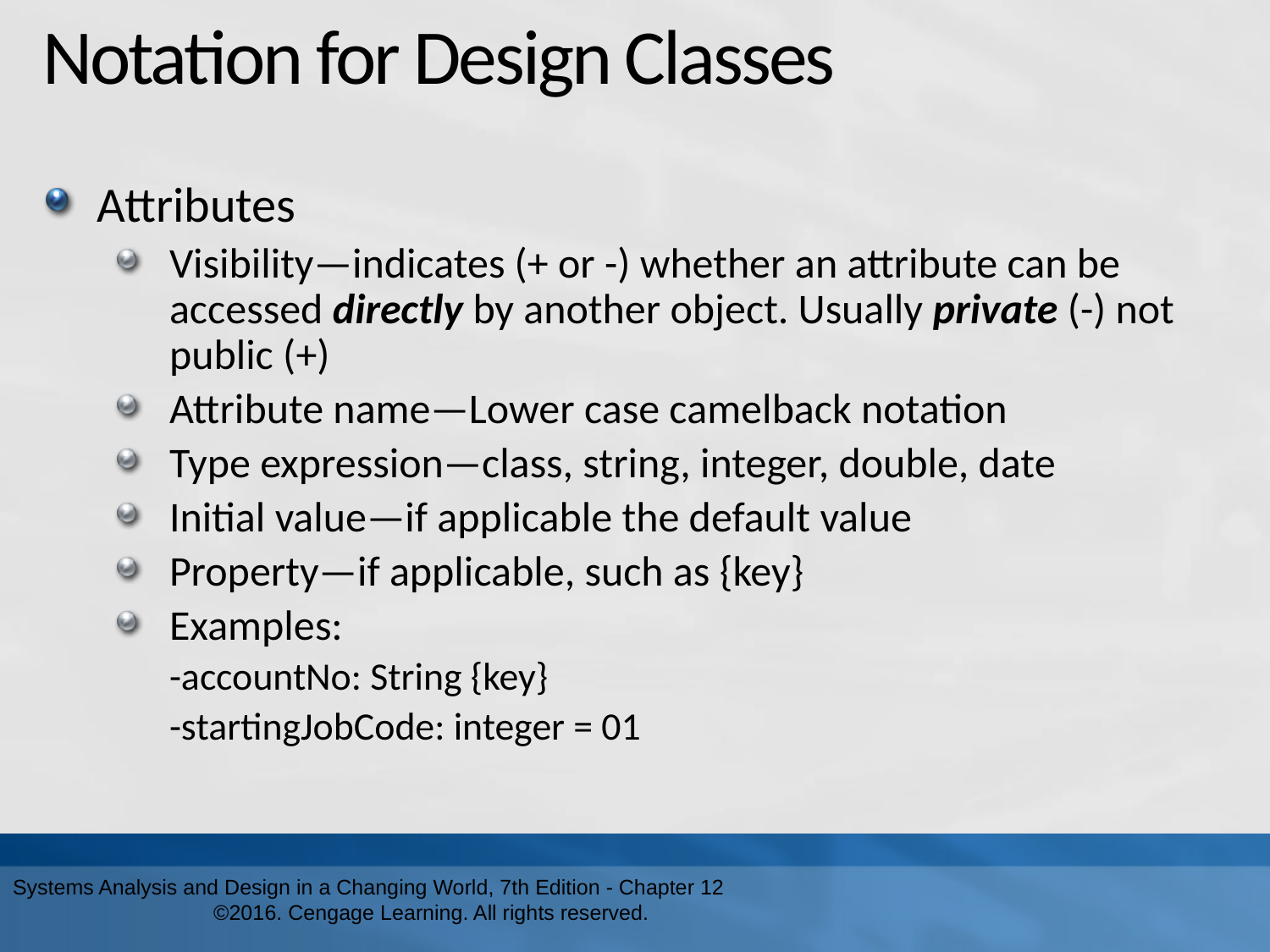

# Notation for Design Classes
Attributes
Visibility—indicates (+ or -) whether an attribute can be accessed directly by another object. Usually private (-) not public (+)
Attribute name—Lower case camelback notation
Type expression—class, string, integer, double, date
Initial value—if applicable the default value
Property—if applicable, such as {key}
Examples:
-accountNo: String {key}
-startingJobCode: integer = 01

Systems Analysis and Design in a Changing World, 7th Edition - Chapter 12                                      ©2016. Cengage Learning. All rights reserved.